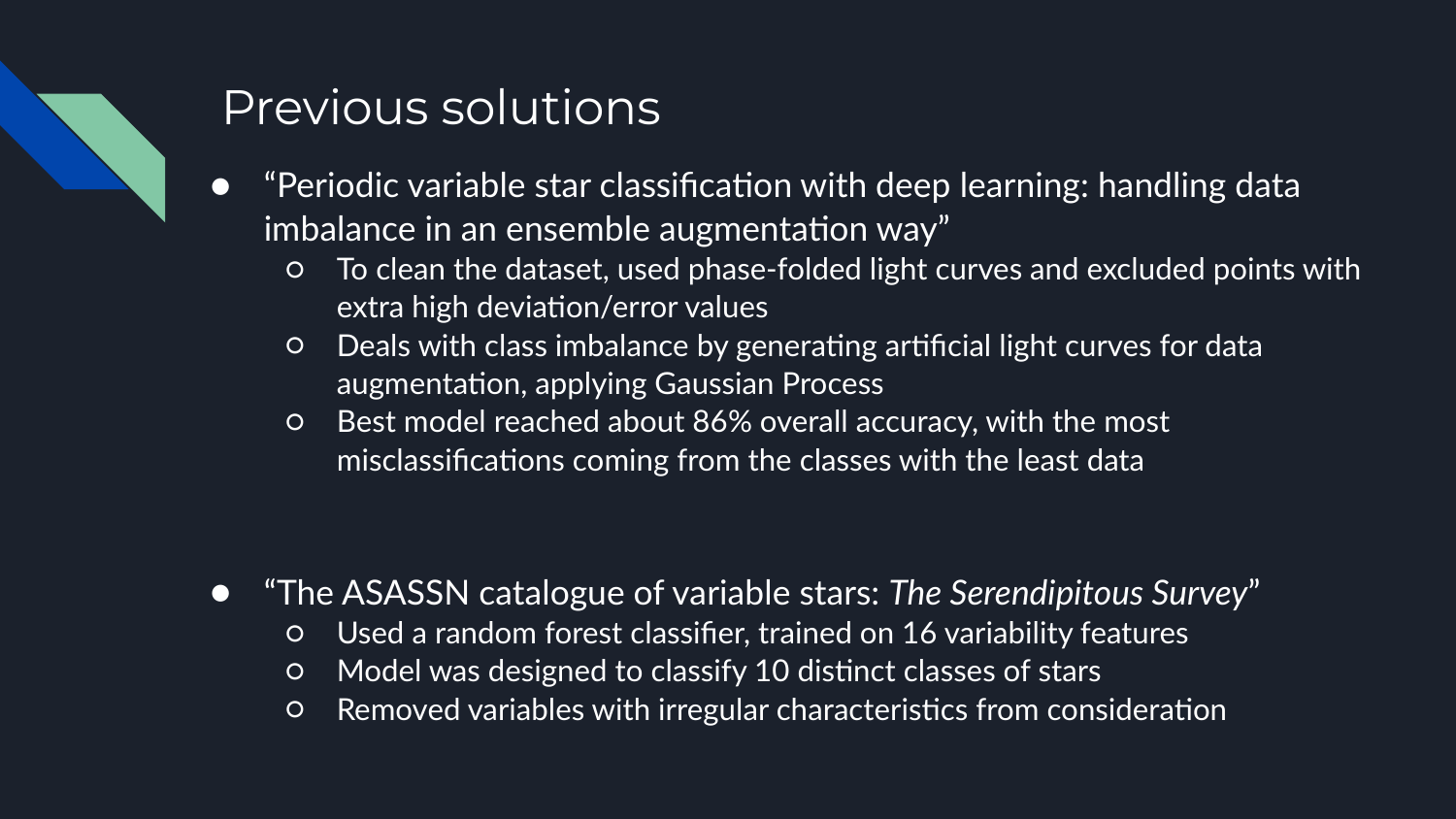

# Previous solutions
“Periodic variable star classification with deep learning: handling data imbalance in an ensemble augmentation way”
To clean the dataset, used phase-folded light curves and excluded points with extra high deviation/error values
Deals with class imbalance by generating artificial light curves for data augmentation, applying Gaussian Process
Best model reached about 86% overall accuracy, with the most misclassifications coming from the classes with the least data

“The ASASSN catalogue of variable stars: The Serendipitous Survey”
Used a random forest classifier, trained on 16 variability features
Model was designed to classify 10 distinct classes of stars
Removed variables with irregular characteristics from consideration